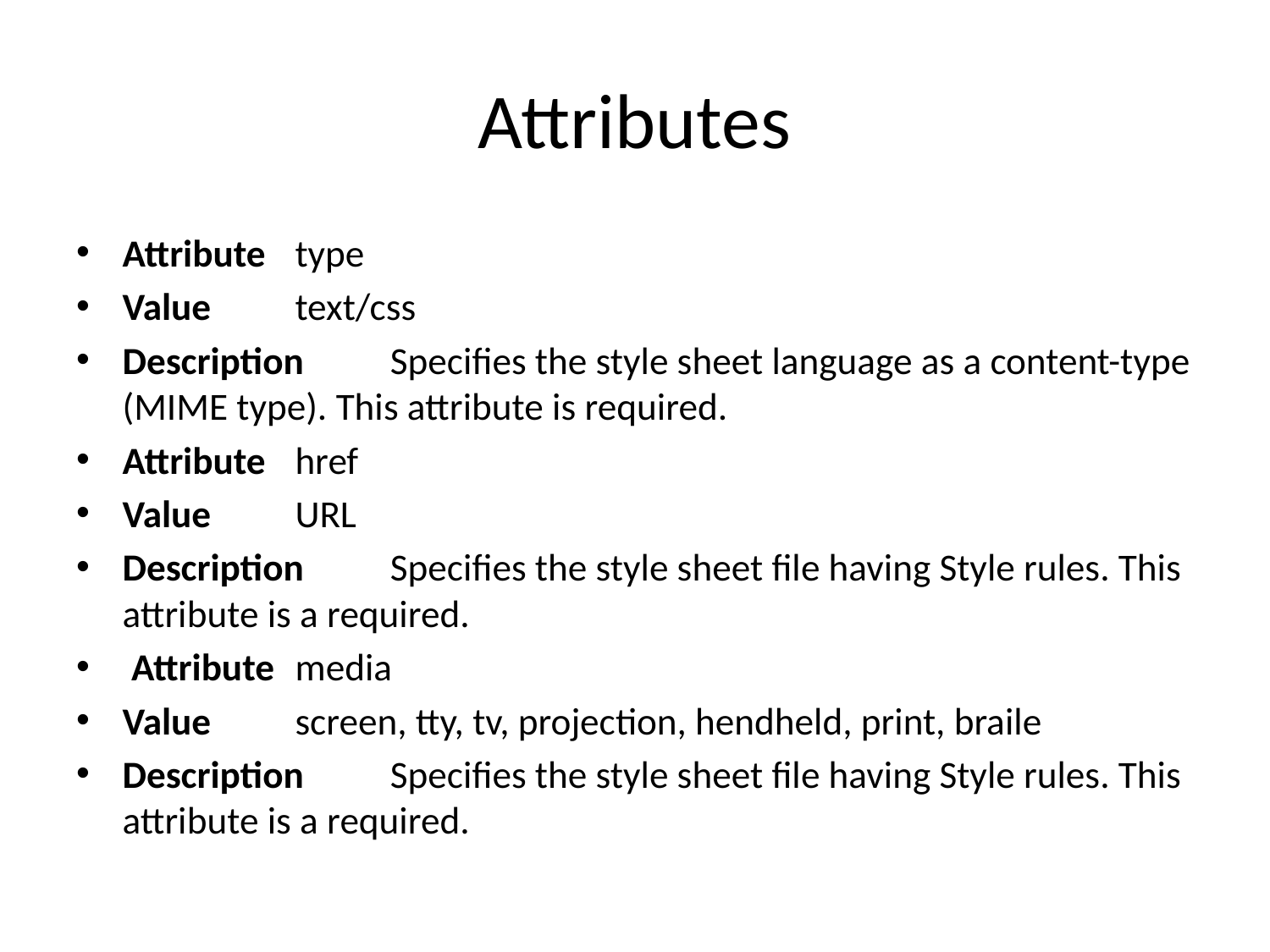

# Attributes
Attribute 		type
Value		text/css
Description 	 Specifies the style sheet language as a content-type (MIME type). This attribute is required.
Attribute 		href
Value		URL
Description 	 Specifies the style sheet file having Style rules. This attribute is a required.
 Attribute 		media
Value		screen, tty, tv, projection, hendheld, print, braile
Description 	 Specifies the style sheet file having Style rules. This attribute is a required.